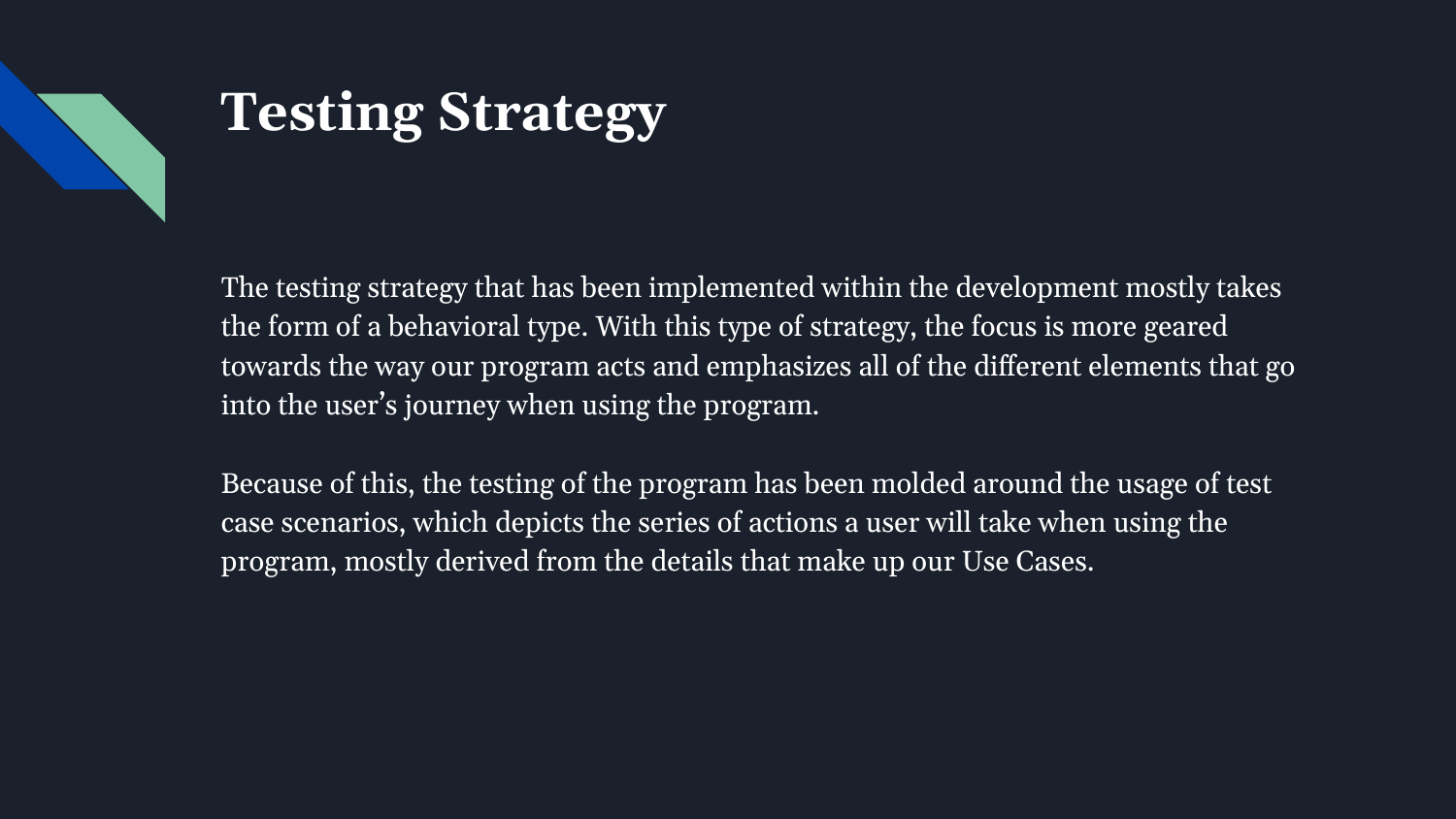

# Testing Strategy
The testing strategy that has been implemented within the development mostly takes the form of a behavioral type. With this type of strategy, the focus is more geared towards the way our program acts and emphasizes all of the different elements that go into the user’s journey when using the program.

Because of this, the testing of the program has been molded around the usage of test case scenarios, which depicts the series of actions a user will take when using the program, mostly derived from the details that make up our Use Cases.